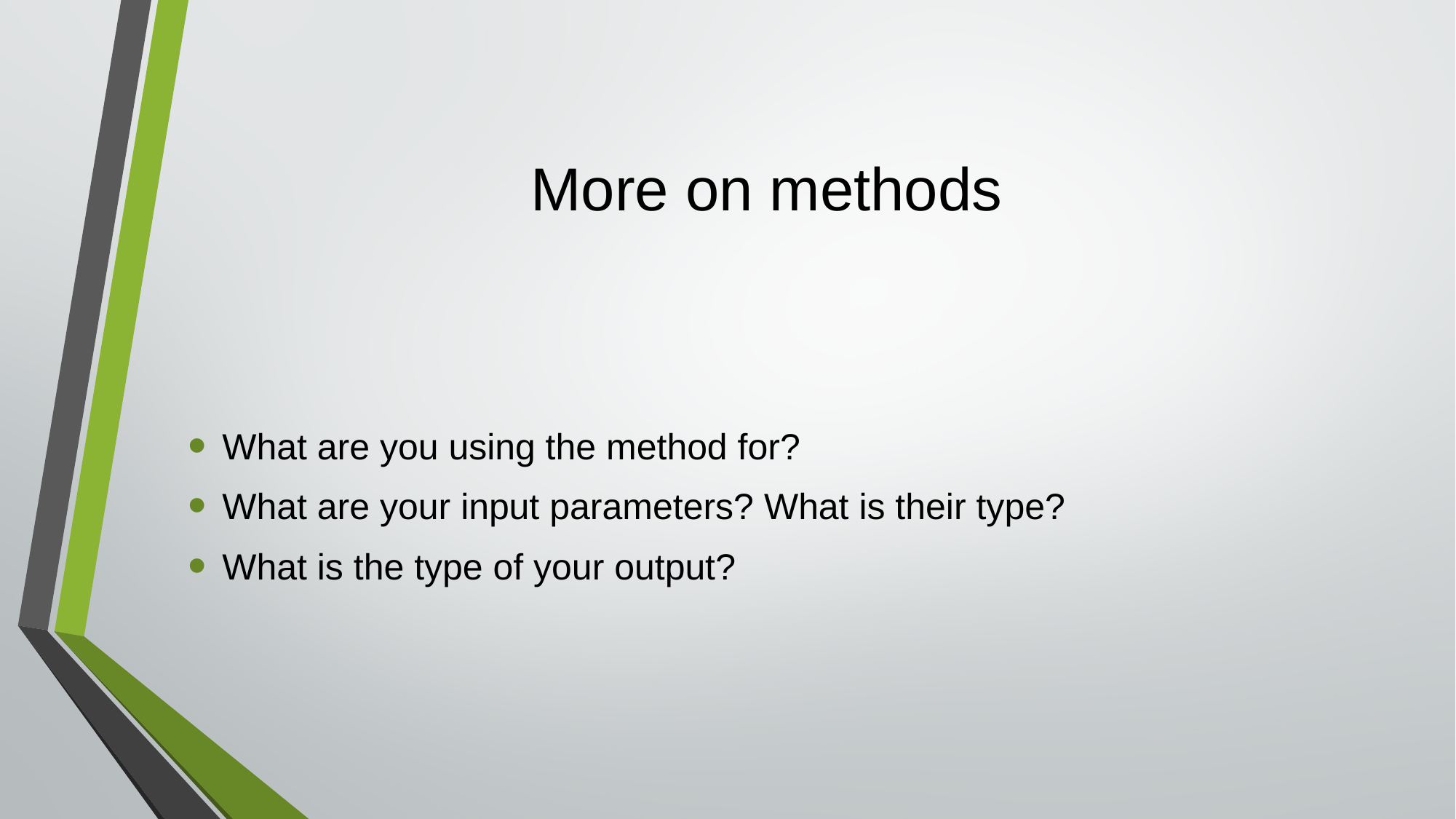

# More on methods
What are you using the method for?
What are your input parameters? What is their type?
What is the type of your output?